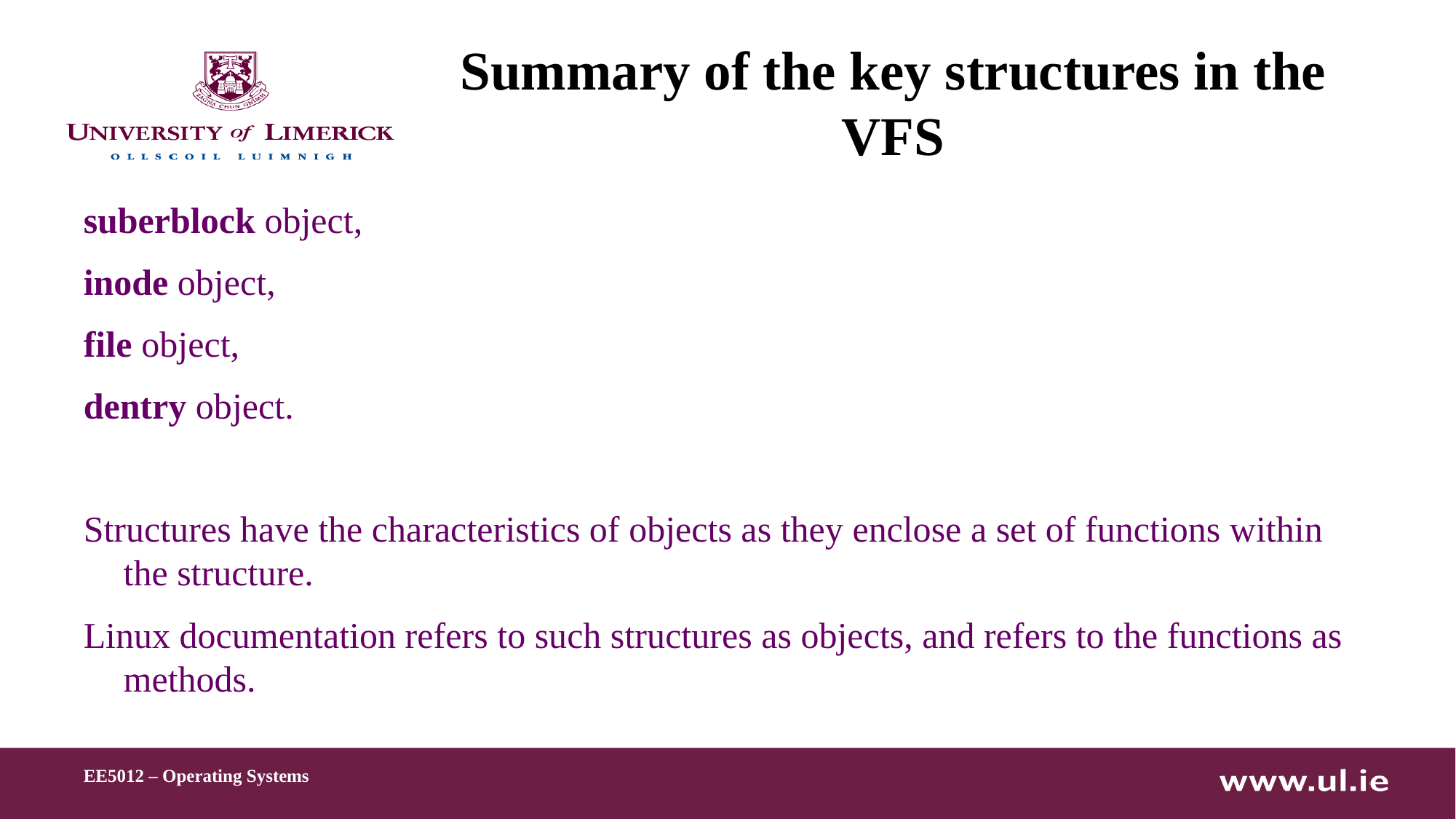

# Summary of the key structures in the VFS
suberblock object,
inode object,
file object,
dentry object.

Structures have the characteristics of objects as they enclose a set of functions within the structure.
Linux documentation refers to such structures as objects, and refers to the functions as methods.

EE5012 – Operating Systems